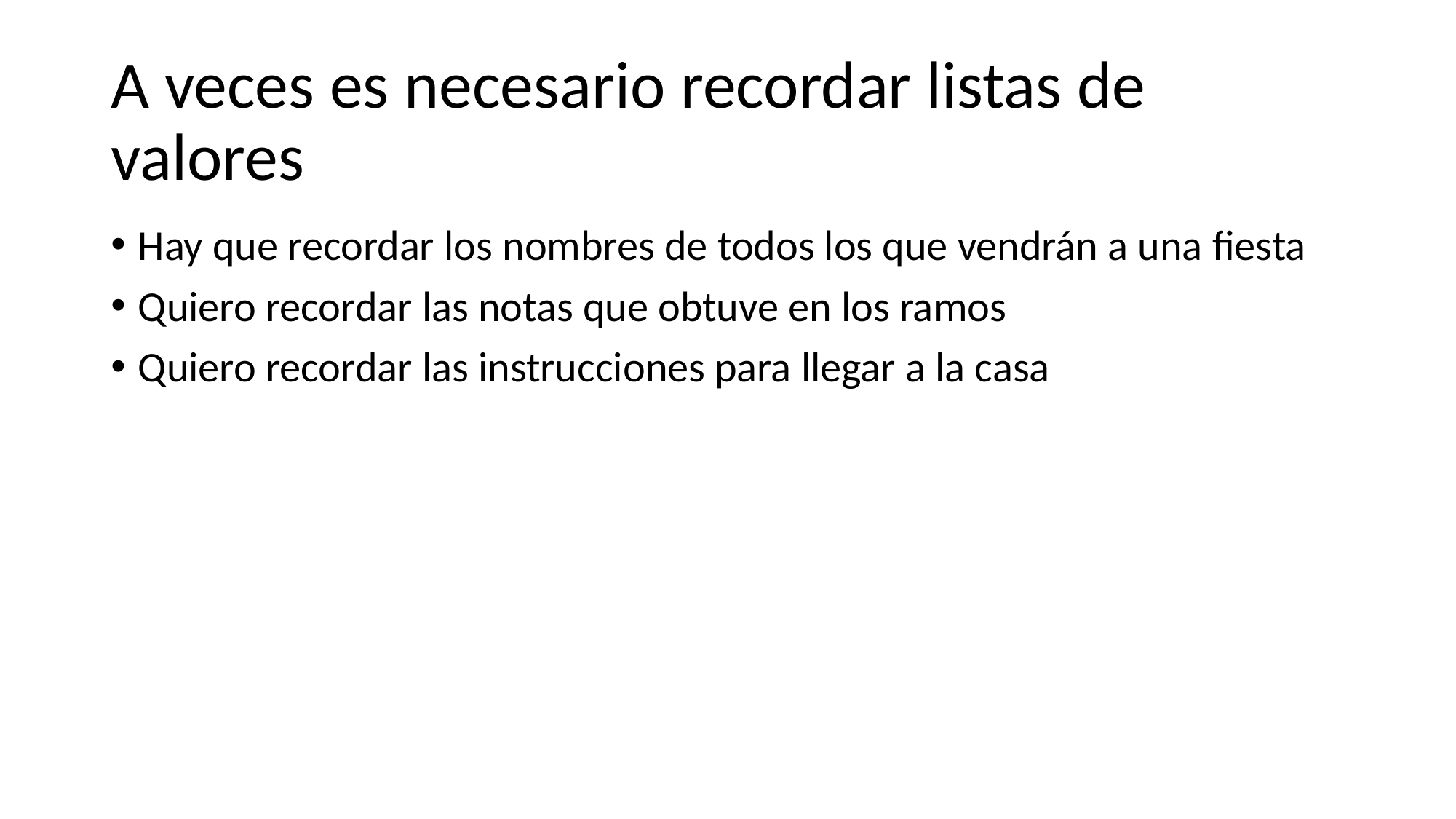

# A veces es necesario recordar listas de valores
Hay que recordar los nombres de todos los que vendrán a una fiesta
Quiero recordar las notas que obtuve en los ramos
Quiero recordar las instrucciones para llegar a la casa